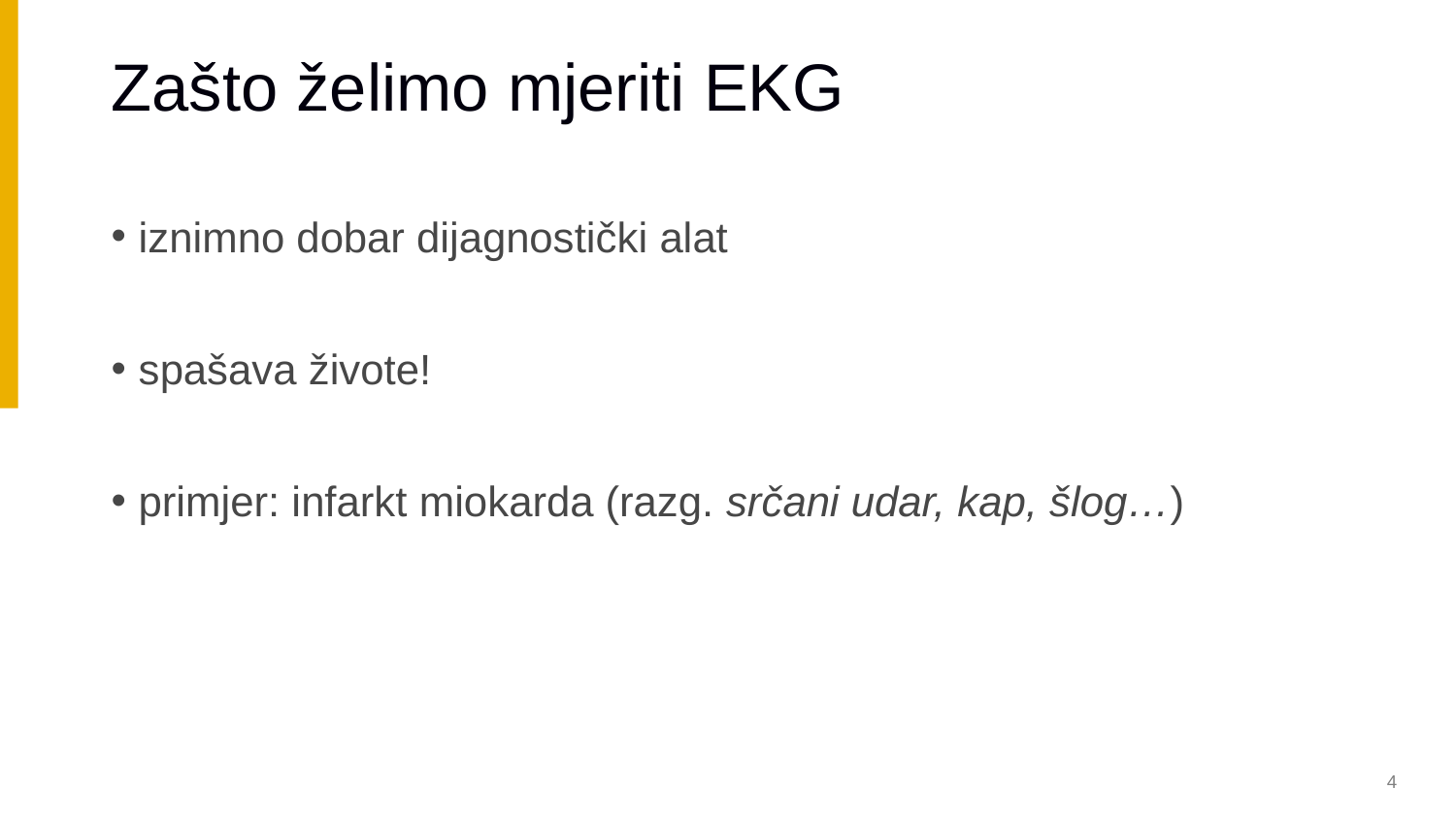

# Zašto želimo mjeriti EKG
iznimno dobar dijagnostički alat

spašava živote!

primjer: infarkt miokarda (razg. srčani udar, kap, šlog…)
4